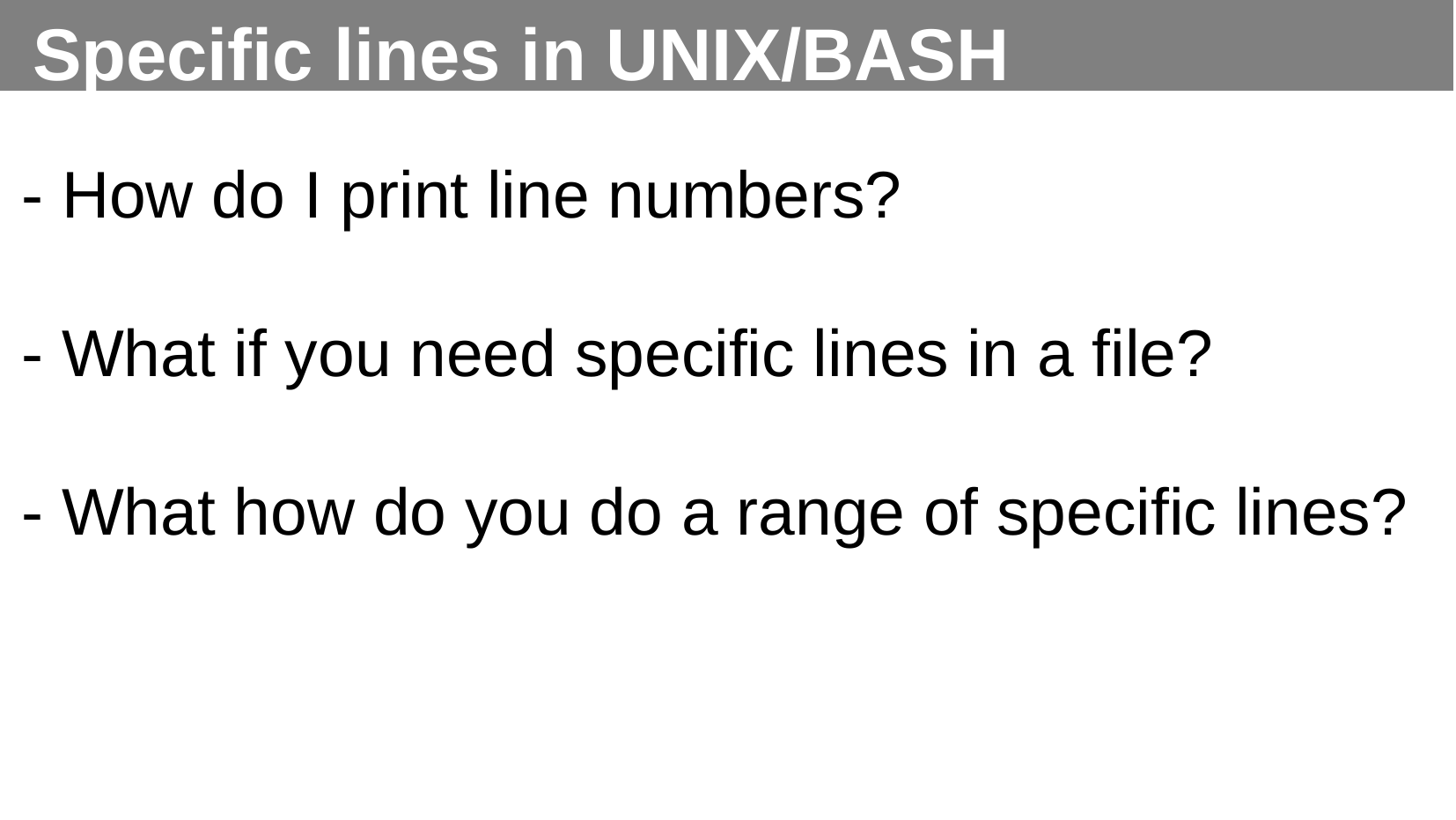

Specific lines in UNIX/BASH

- How do I print line numbers?

- What if you need specific lines in a file?

- What how do you do a range of specific lines?